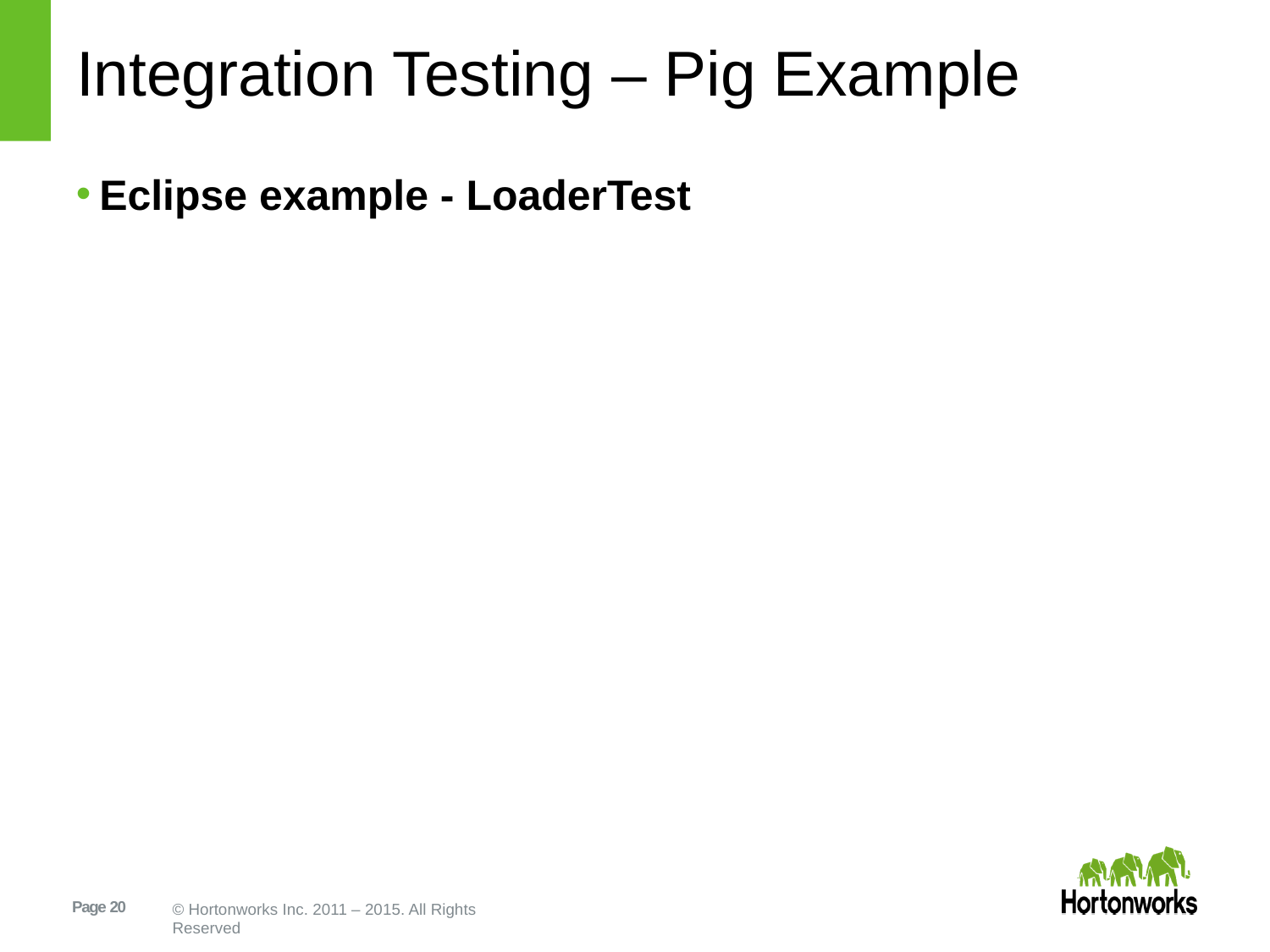

# Integration Testing – Pig Example
Eclipse example - LoaderTest